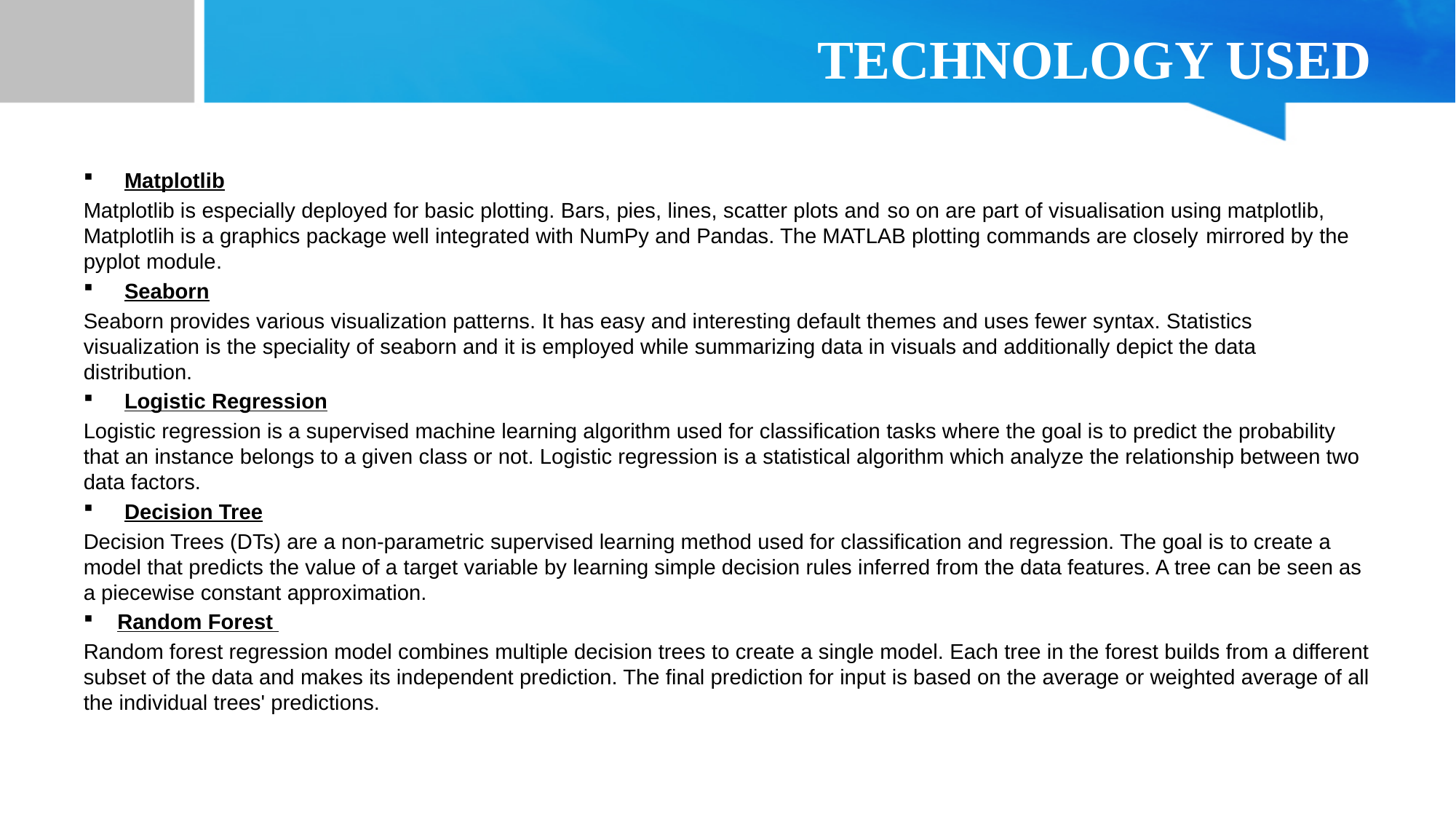

# TECHNOLOGY USED
Matplotlib
Matplotlib is especially deployed for basic plotting. Bars, pies, lines, scatter plots and so on are part of visualisation using matplotlib, Matplotlih is a graphics package well integrated with NumPy and Pandas. The MATLAB plotting commands are closely mirrored by the pyplot module.
Seaborn
Seaborn provides various visualization patterns. It has easy and interesting default themes and uses fewer syntax. Statistics visualization is the speciality of seaborn and it is employed while summarizing data in visuals and additionally depict the data distribution.
Logistic Regression
Logistic regression is a supervised machine learning algorithm used for classification tasks where the goal is to predict the probability that an instance belongs to a given class or not. Logistic regression is a statistical algorithm which analyze the relationship between two data factors.
Decision Tree
Decision Trees (DTs) are a non-parametric supervised learning method used for classification and regression. The goal is to create a model that predicts the value of a target variable by learning simple decision rules inferred from the data features. A tree can be seen as a piecewise constant approximation.
    Random Forest
Random forest regression model combines multiple decision trees to create a single model. Each tree in the forest builds from a different subset of the data and makes its independent prediction. The final prediction for input is based on the average or weighted average of all the individual trees' predictions.